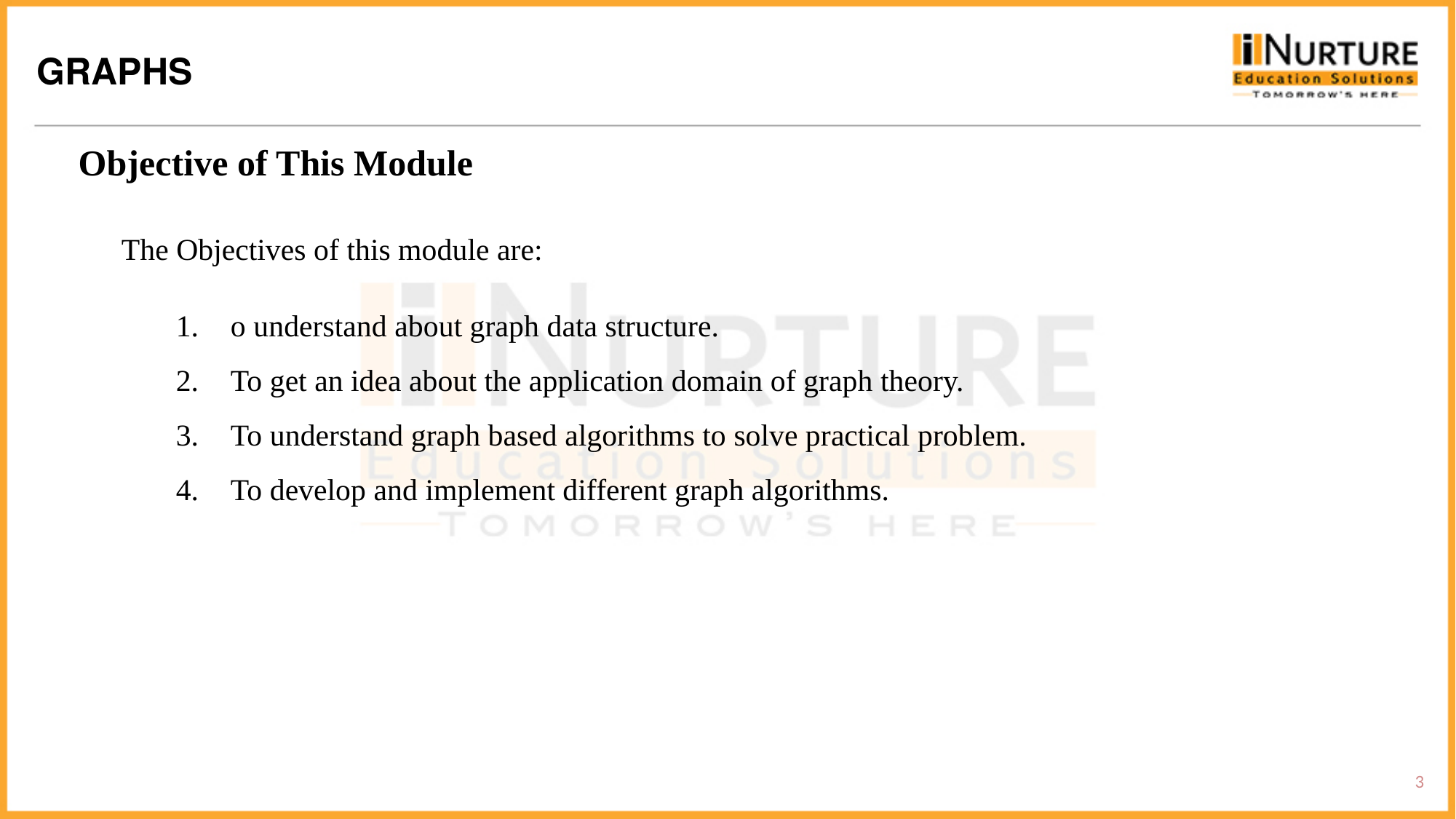

GRAPHS
Objective of This Module

The Objectives of this module are:

o understand about graph data structure.
To get an idea about the application domain of graph theory.
To understand graph based algorithms to solve practical problem.
To develop and implement different graph algorithms.
3